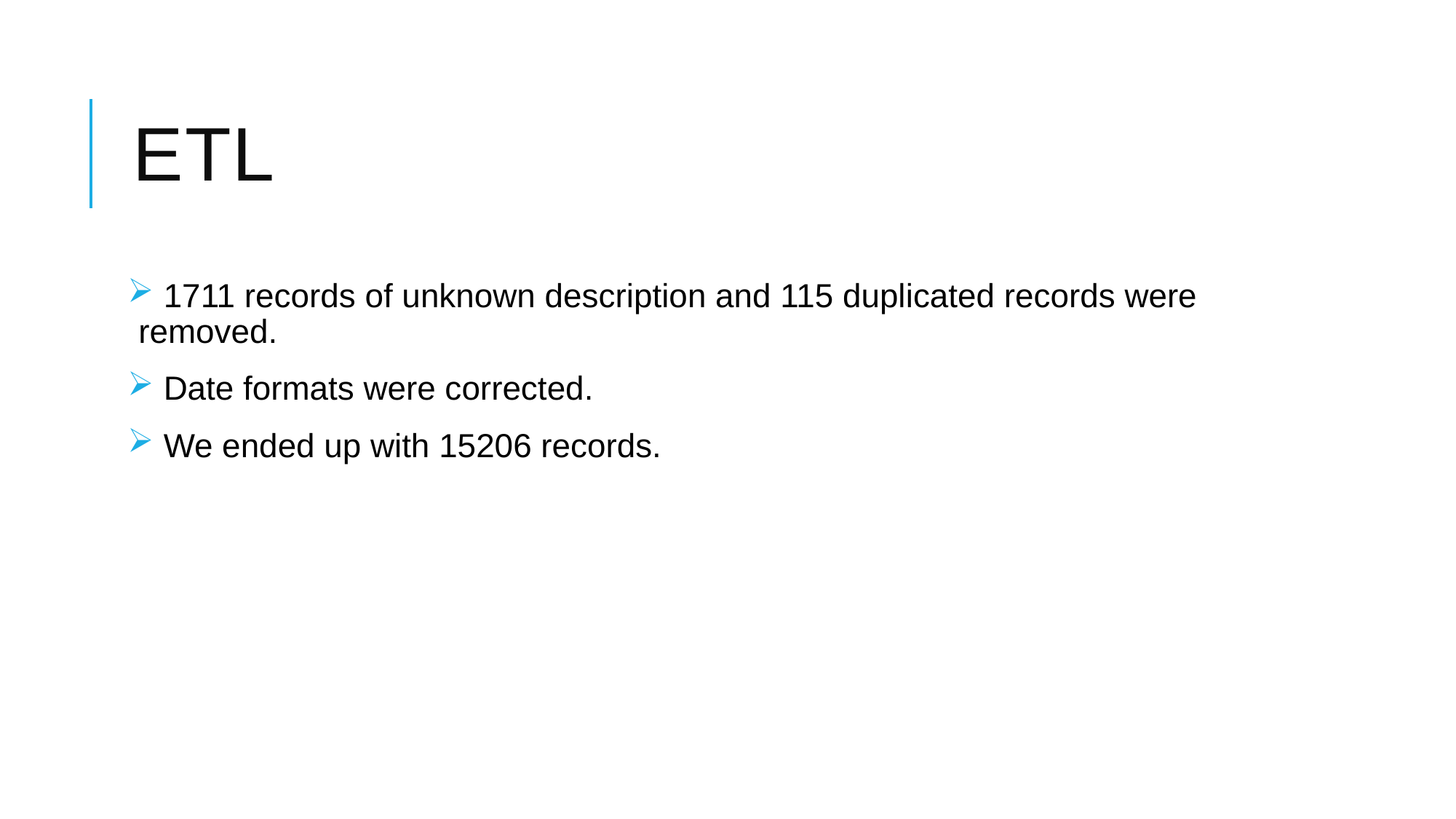

# ETL
 1711 records of unknown description and 115 duplicated records were removed.
 Date formats were corrected.
 We ended up with 15206 records.